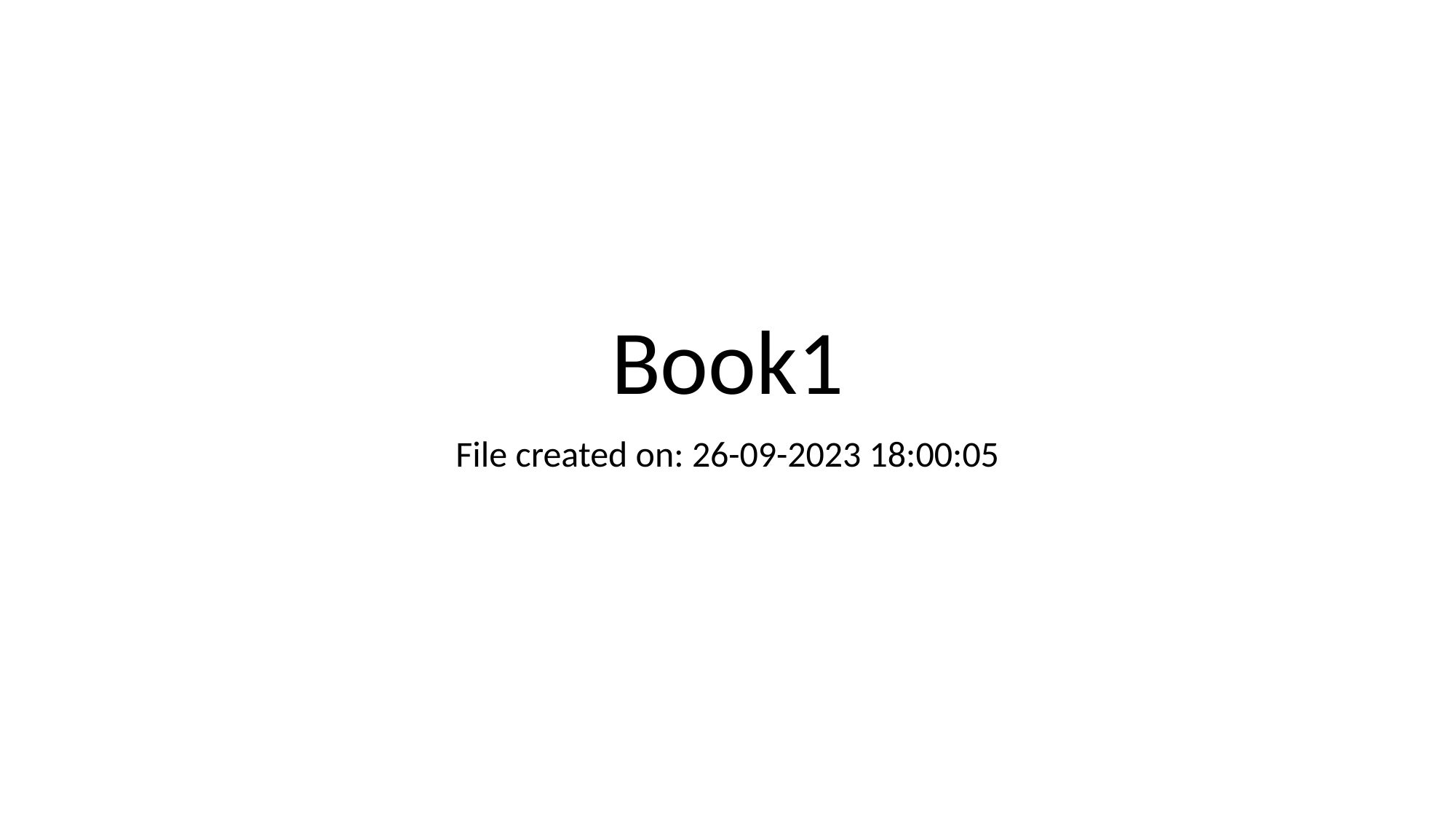

# Book1
File created on: 26-09-2023 18:00:05